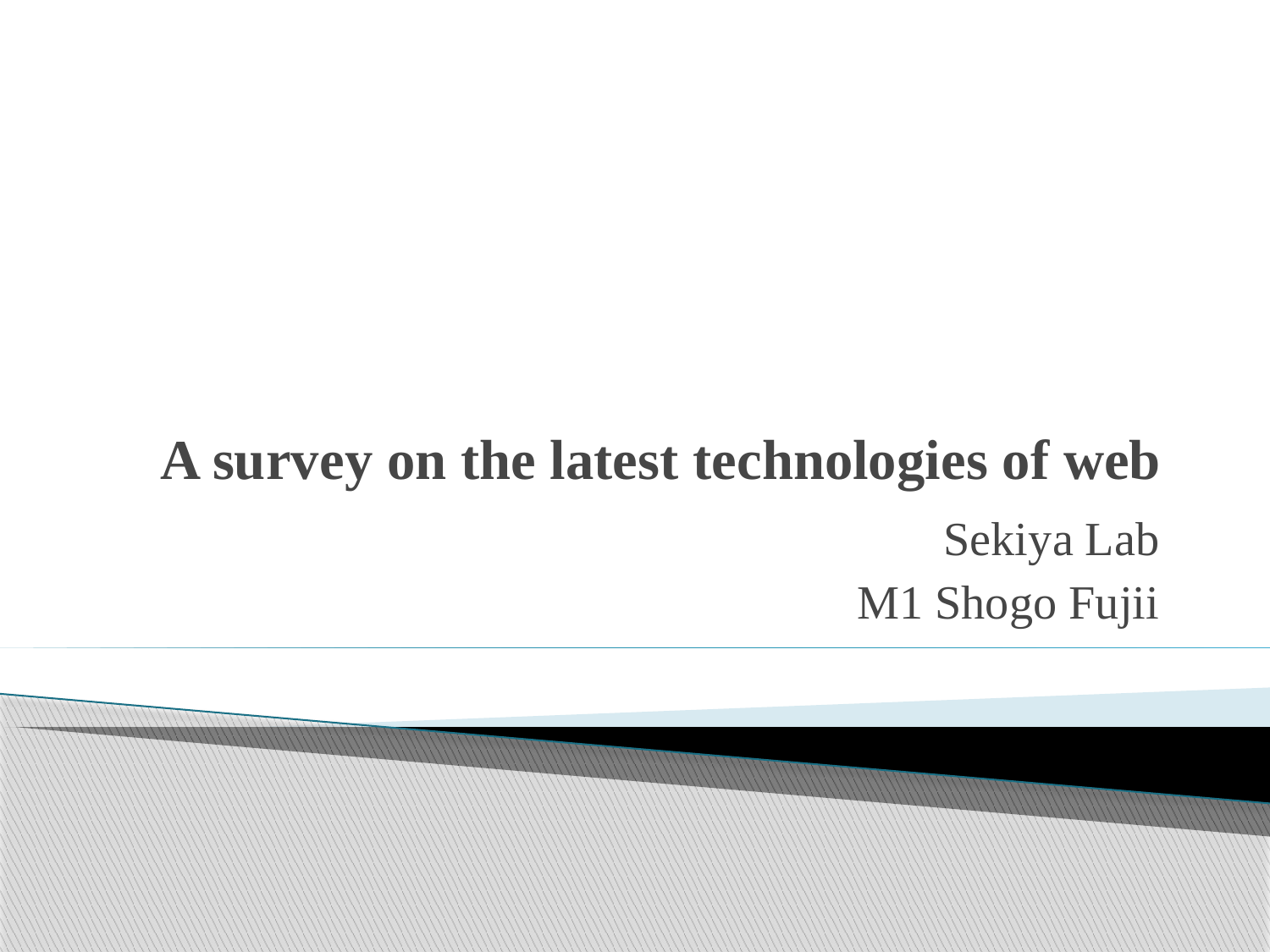

# A survey on the latest technologies of web
Sekiya Lab
M1 Shogo Fujii